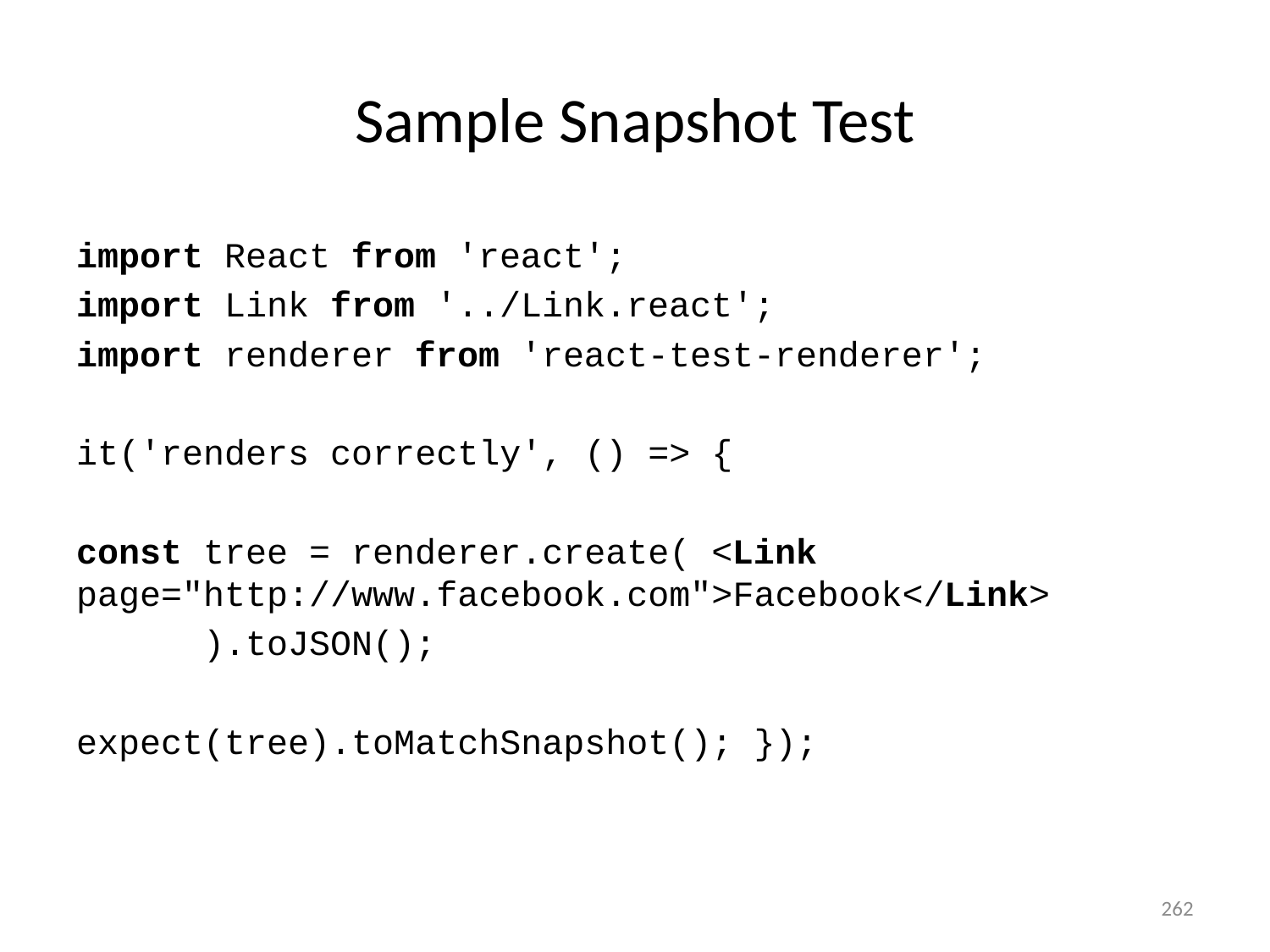

# Sample Snapshot Test
import React from 'react';
import Link from '../Link.react';
import renderer from 'react-test-renderer';

it('renders correctly', () => {

const tree = renderer.create( <Link 	page="http://www.facebook.com">Facebook</Link>
	).toJSON();

expect(tree).toMatchSnapshot(); });
262